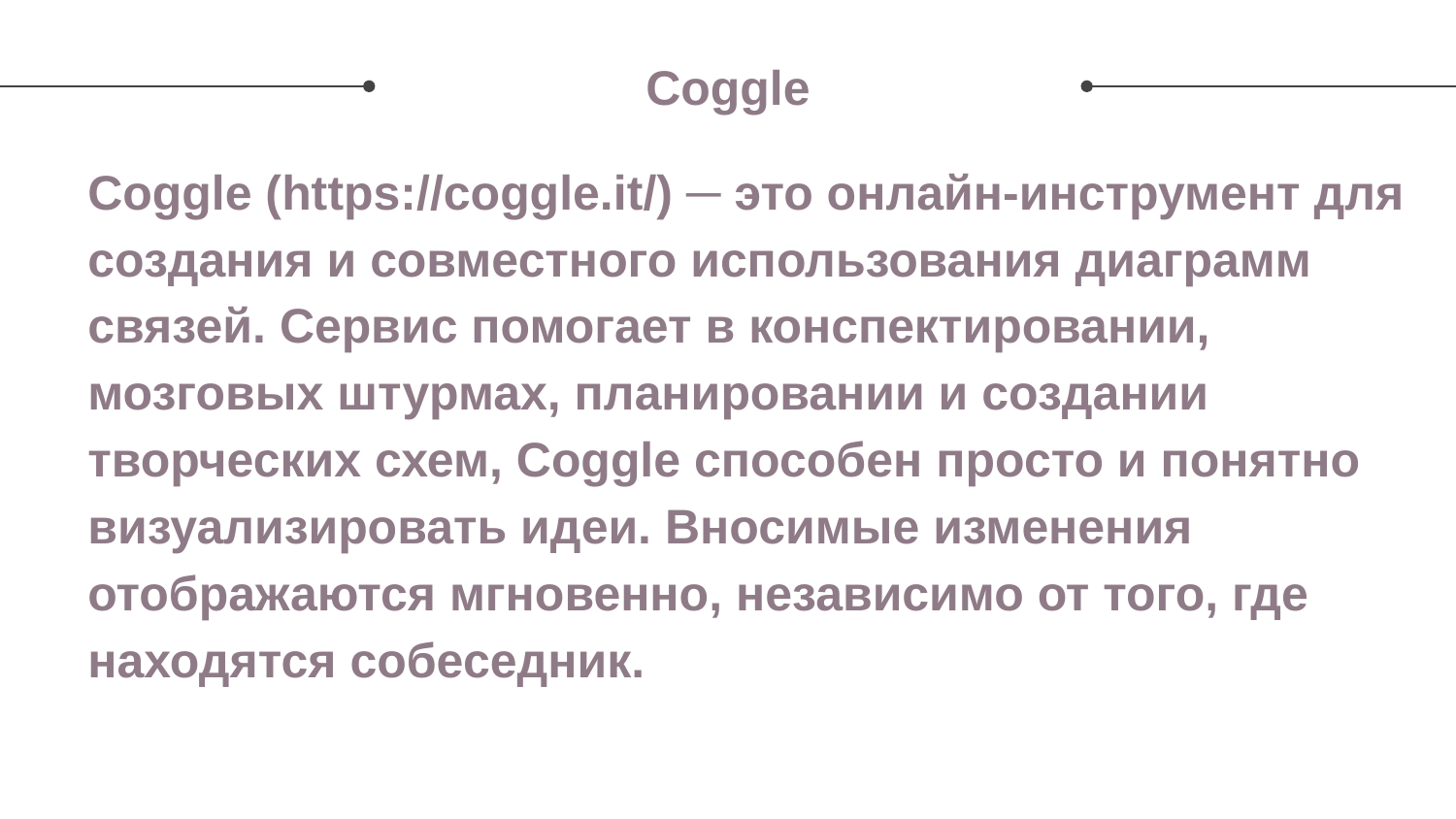

# Coggle
Coggle (https://coggle.it/) ─ это онлайн-инструмент для создания и совместного использования диаграмм связей. Сервис помогает в конспектировании, мозговых штурмах, планировании и создании творческих схем, Coggle способен просто и понятно визуализировать идеи. Вносимые изменения отображаются мгновенно, независимо от того, где находятся собеседник.